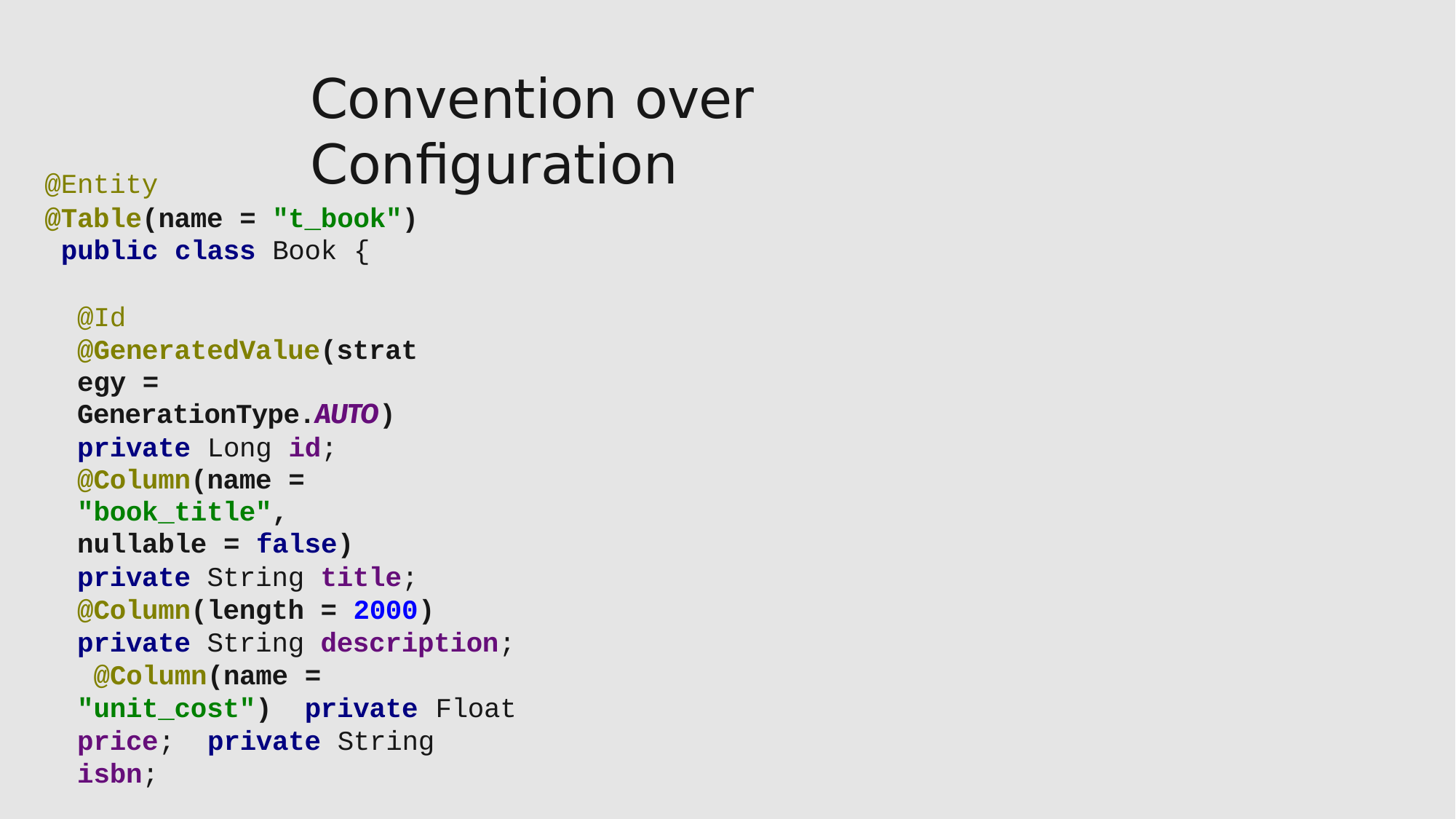

# Convention over Configuration
@Entity
@Table(name = "t_book")  public class Book {

@Id
@GeneratedValue(strategy = GenerationType.AUTO)
private Long id;
@Column(name = "book_title", nullable = false)
private String title;  @Column(length = 2000)  private String description;  @Column(name = "unit_cost")  private Float price;  private String isbn;

//	Constructors,	getters	&	setters
}
29